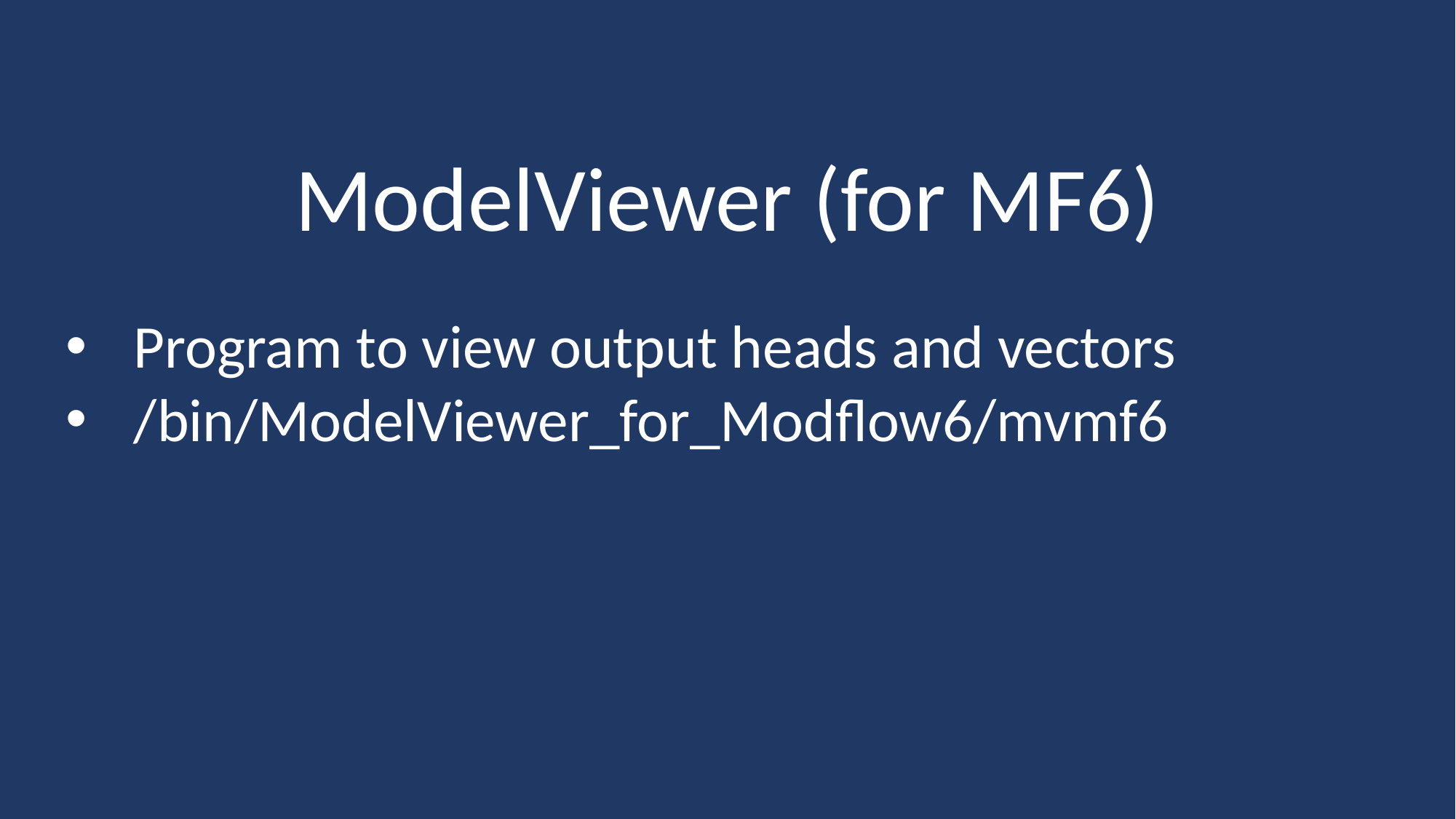

# ModelViewer (for MF6)
Program to view output heads and vectors
/bin/ModelViewer_for_Modflow6/mvmf6